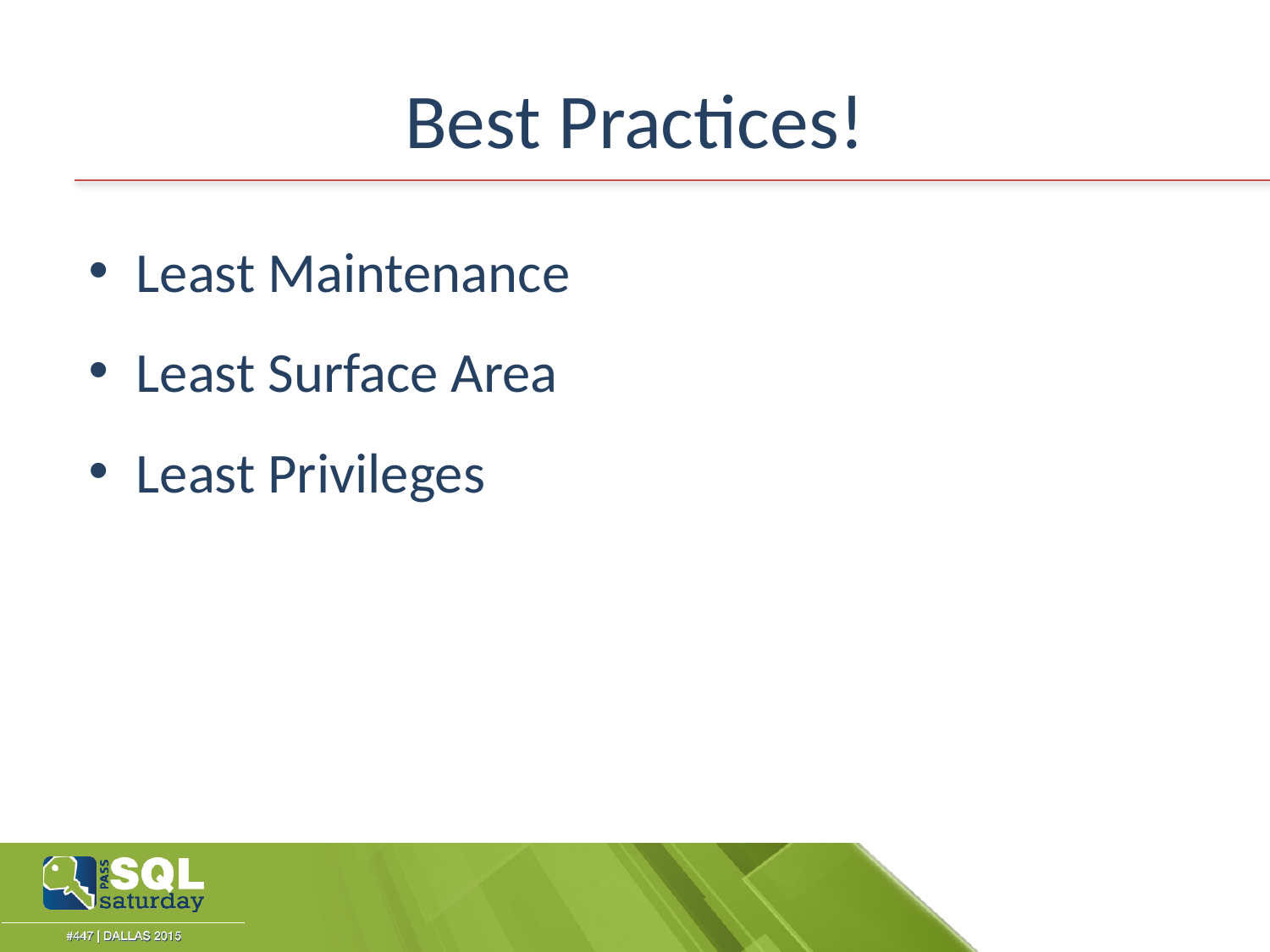

# Best Practices!
Least Maintenance
Least Surface Area
Least Privileges